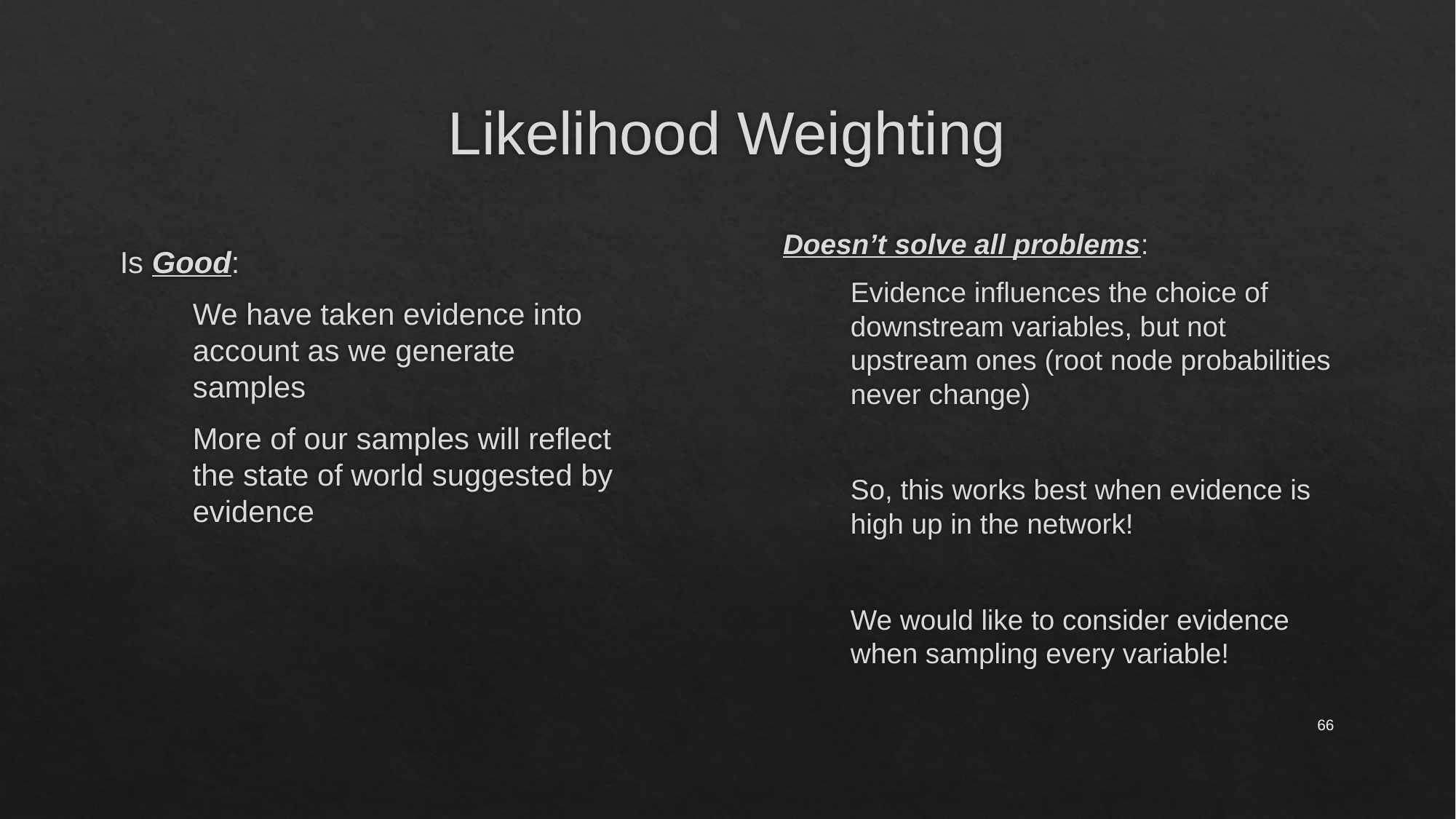

# Likelihood Weighting
Doesn’t solve all problems:
	Evidence influences the choice of downstream variables, but not upstream ones (root node probabilities never change)

	So, this works best when evidence is high up in the network!

	We would like to consider evidence when sampling every variable!

Is Good:
	We have taken evidence into account as we generate samples
	More of our samples will reflect the state of world suggested by evidence

66